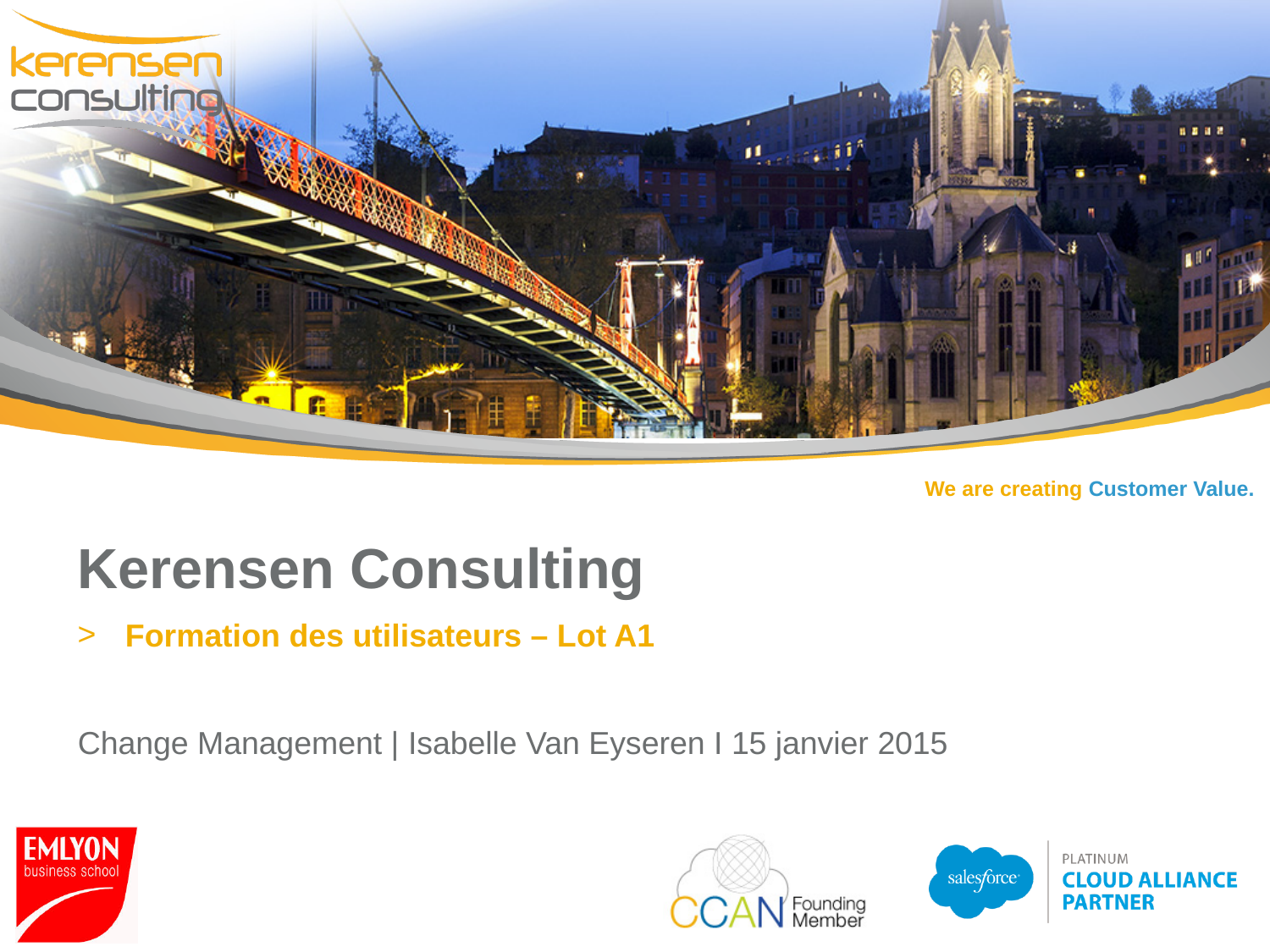

# Kerensen Consulting
Formation des utilisateurs – Lot A1
Change Management | Isabelle Van Eyseren I 15 janvier 2015